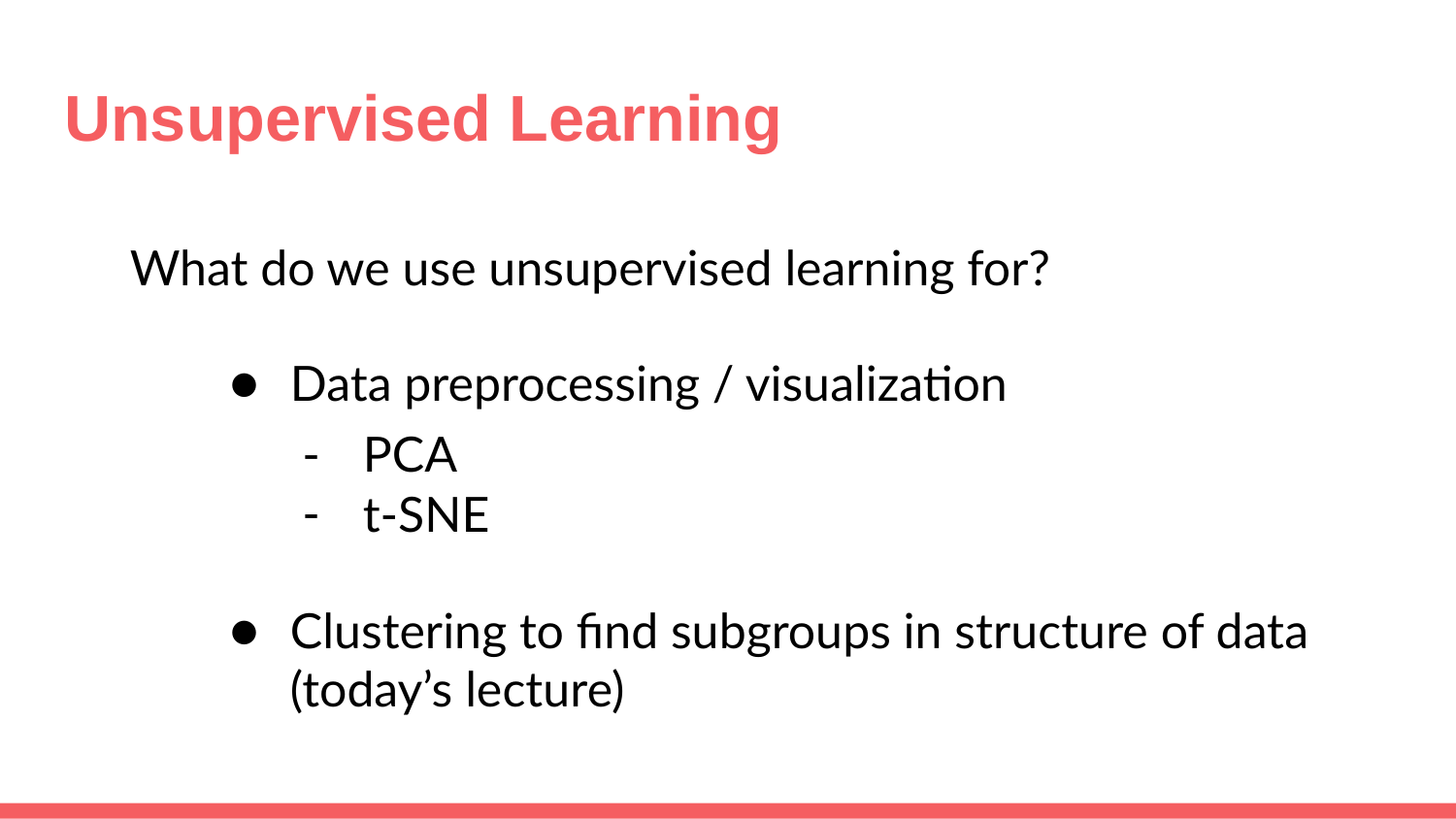

# Unsupervised Learning
What do we use unsupervised learning for?
Data preprocessing / visualization
PCA
t-SNE
Clustering to find subgroups in structure of data (today’s lecture)